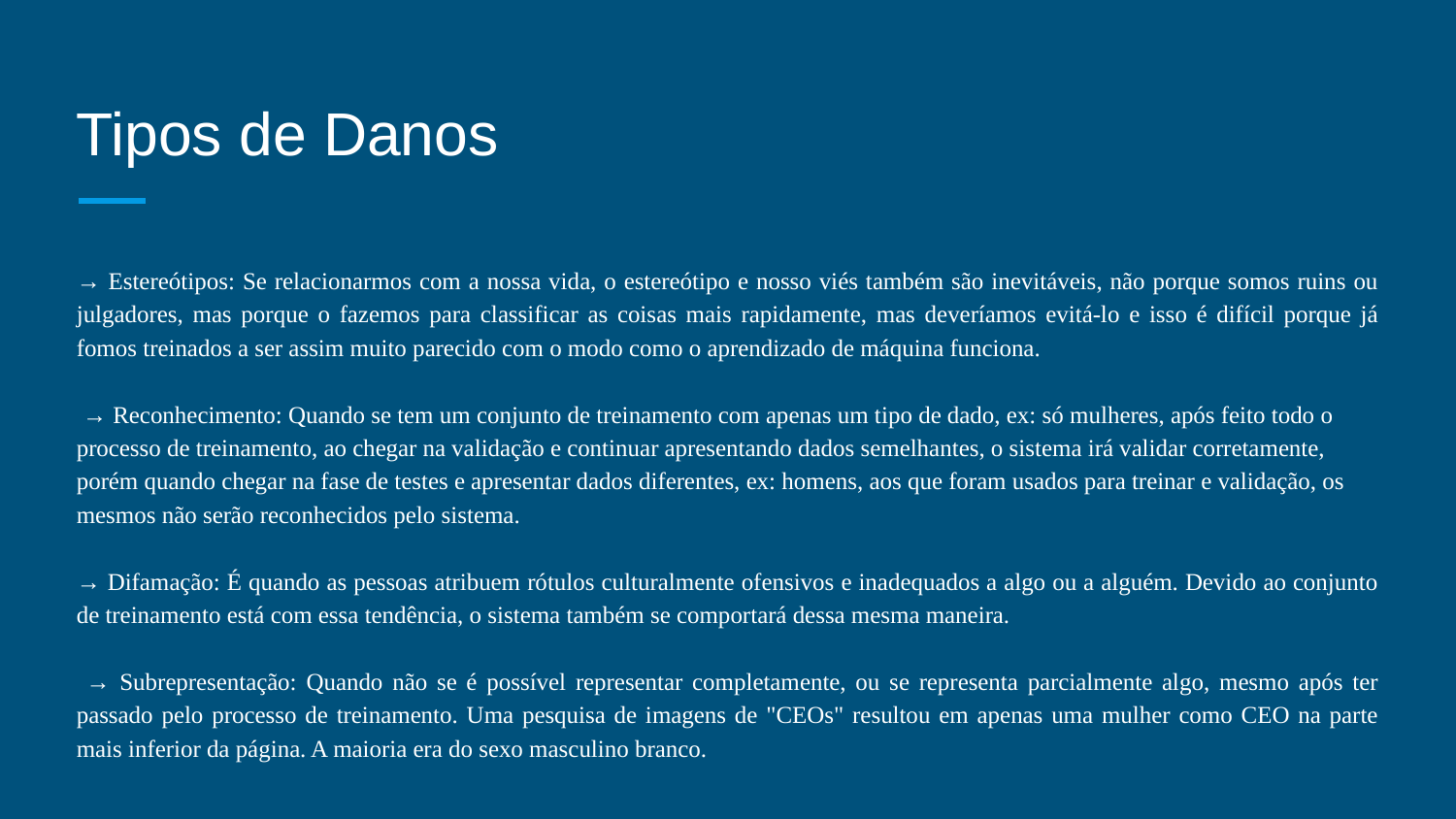

# Tipos de Danos
→ Estereótipos: Se relacionarmos com a nossa vida, o estereótipo e nosso viés também são inevitáveis, não porque somos ruins ou julgadores, mas porque o fazemos para classificar as coisas mais rapidamente, mas deveríamos evitá-lo e isso é difícil porque já fomos treinados a ser assim muito parecido com o modo como o aprendizado de máquina funciona.

 → Reconhecimento: Quando se tem um conjunto de treinamento com apenas um tipo de dado, ex: só mulheres, após feito todo o processo de treinamento, ao chegar na validação e continuar apresentando dados semelhantes, o sistema irá validar corretamente, porém quando chegar na fase de testes e apresentar dados diferentes, ex: homens, aos que foram usados para treinar e validação, os mesmos não serão reconhecidos pelo sistema.

→ Difamação: É quando as pessoas atribuem rótulos culturalmente ofensivos e inadequados a algo ou a alguém. Devido ao conjunto de treinamento está com essa tendência, o sistema também se comportará dessa mesma maneira.

 → Subrepresentação: Quando não se é possível representar completamente, ou se representa parcialmente algo, mesmo após ter passado pelo processo de treinamento. Uma pesquisa de imagens de "CEOs" resultou em apenas uma mulher como CEO na parte mais inferior da página. A maioria era do sexo masculino branco.